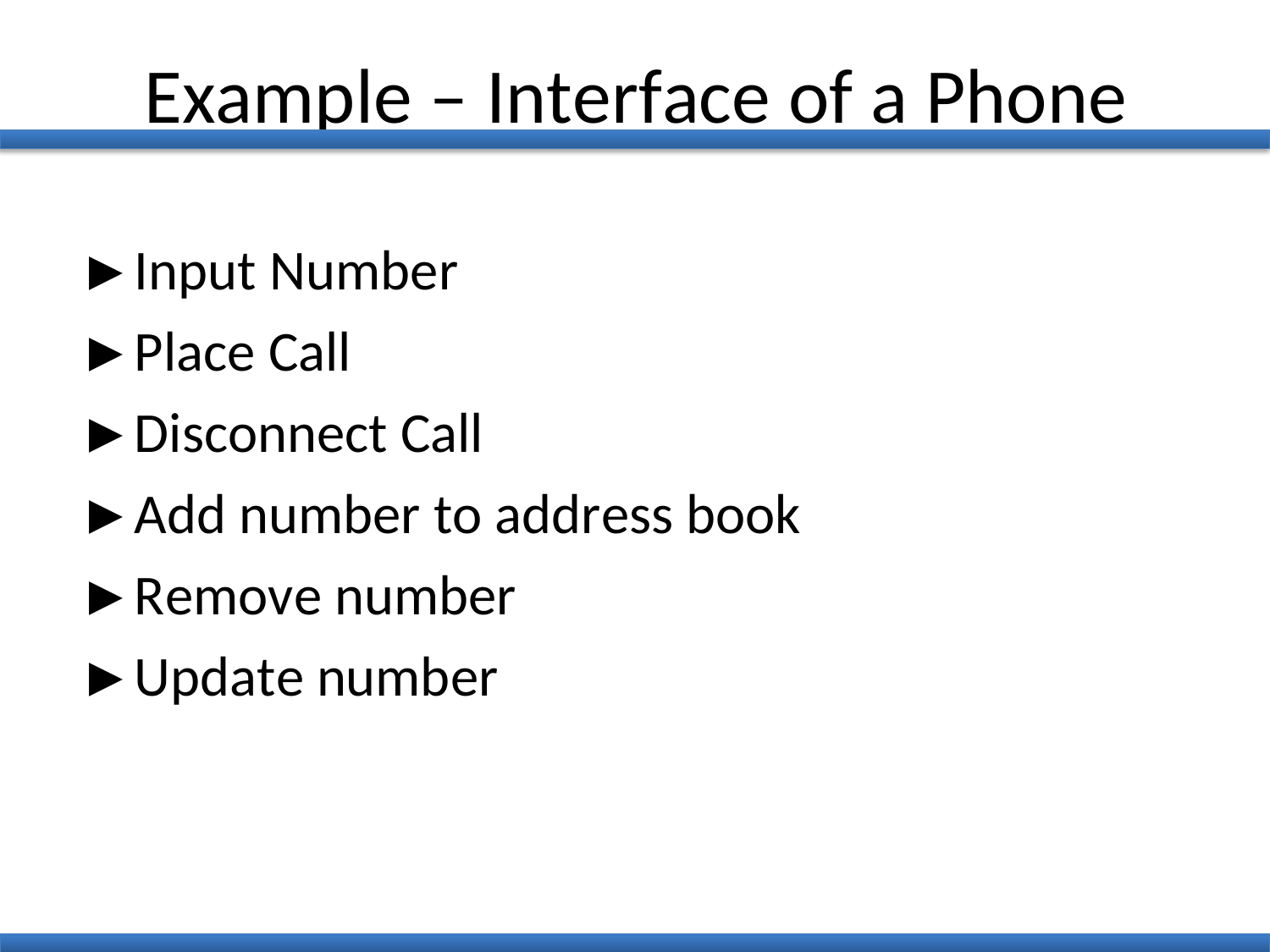

# Example – Interface of a Phone

►Input Number
►Place Call
►Disconnect Call
►Add number to address book
►Remove number
►Update number